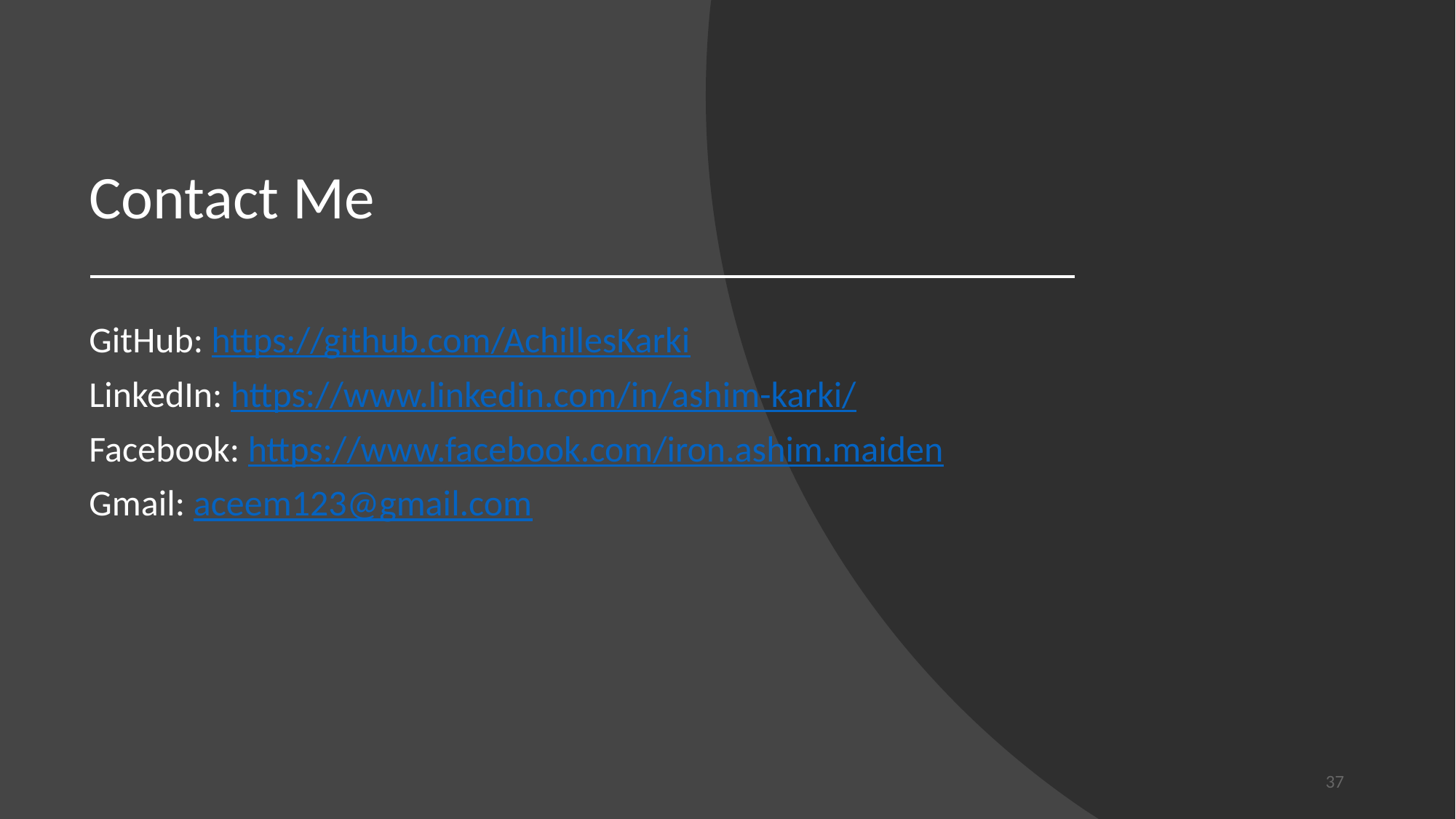

# Contact Me
GitHub: https://github.com/AchillesKarki
LinkedIn: https://www.linkedin.com/in/ashim-karki/
Facebook: https://www.facebook.com/iron.ashim.maiden
Gmail: aceem123@gmail.com
37